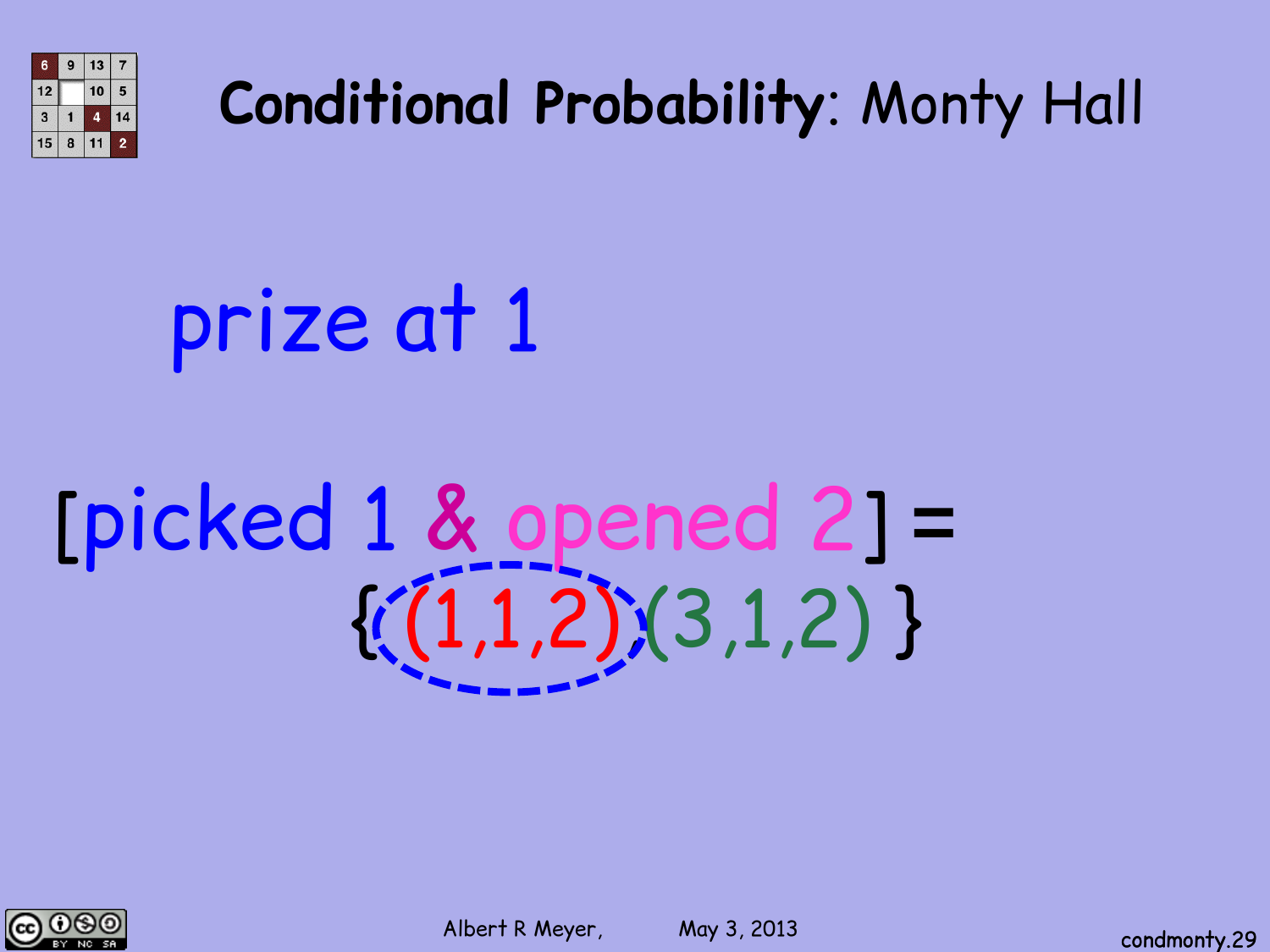

# Conditional Probability: Monty Hall
     prize at 1

[picked 1 & opened 2] =
{ (1,1,2),(3,1,2) }

condmonty.29
condmonty.29